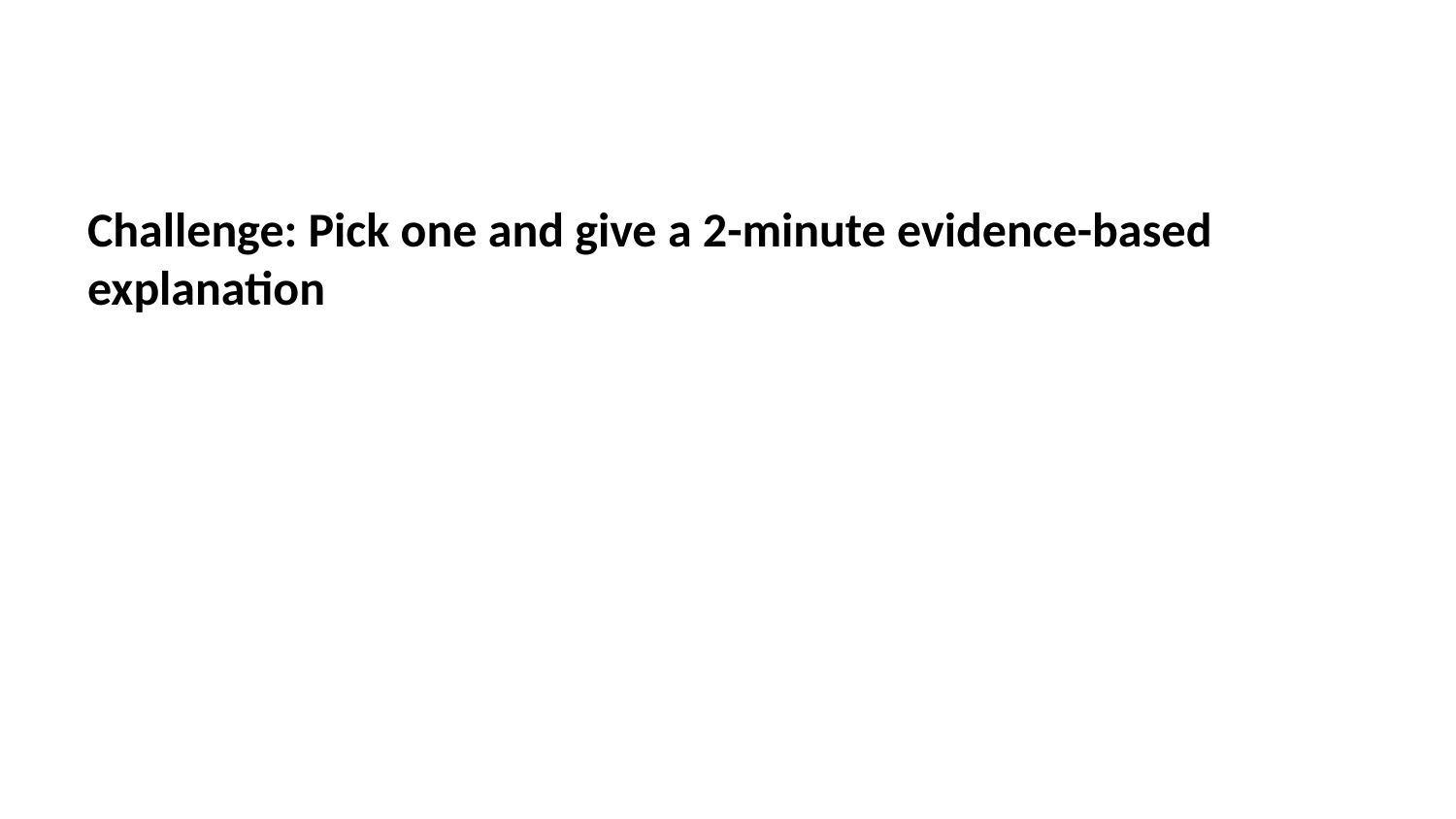

Challenge: Pick one and give a 2-minute evidence-based explanation